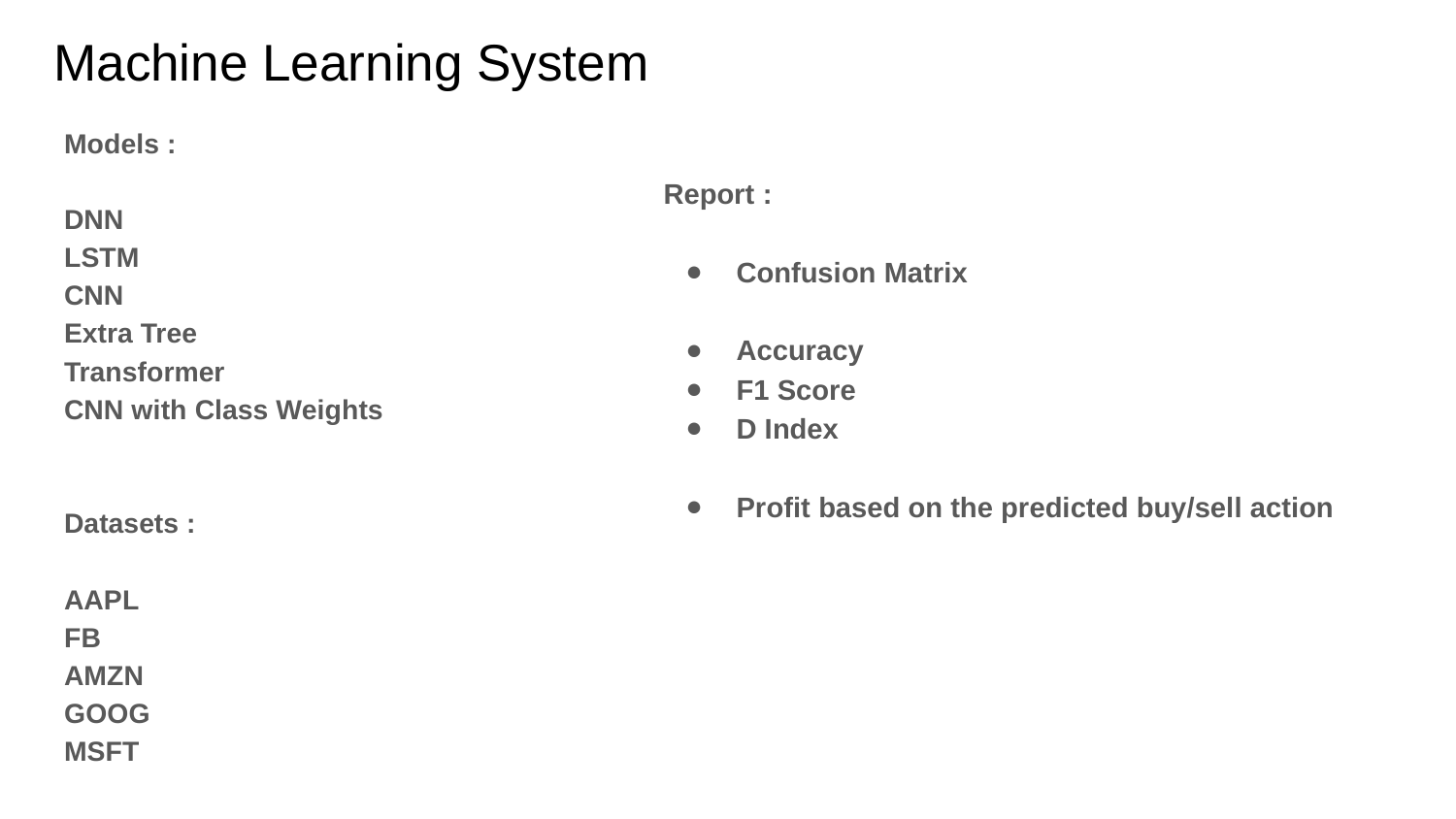

# Machine Learning System
Models :

DNN
LSTM
CNN
Extra Tree
Transformer
CNN with Class Weights

Datasets :

AAPL
FB
AMZN
GOOG
MSFT
Report :

Confusion Matrix

Accuracy
F1 Score
D Index

Profit based on the predicted buy/sell action